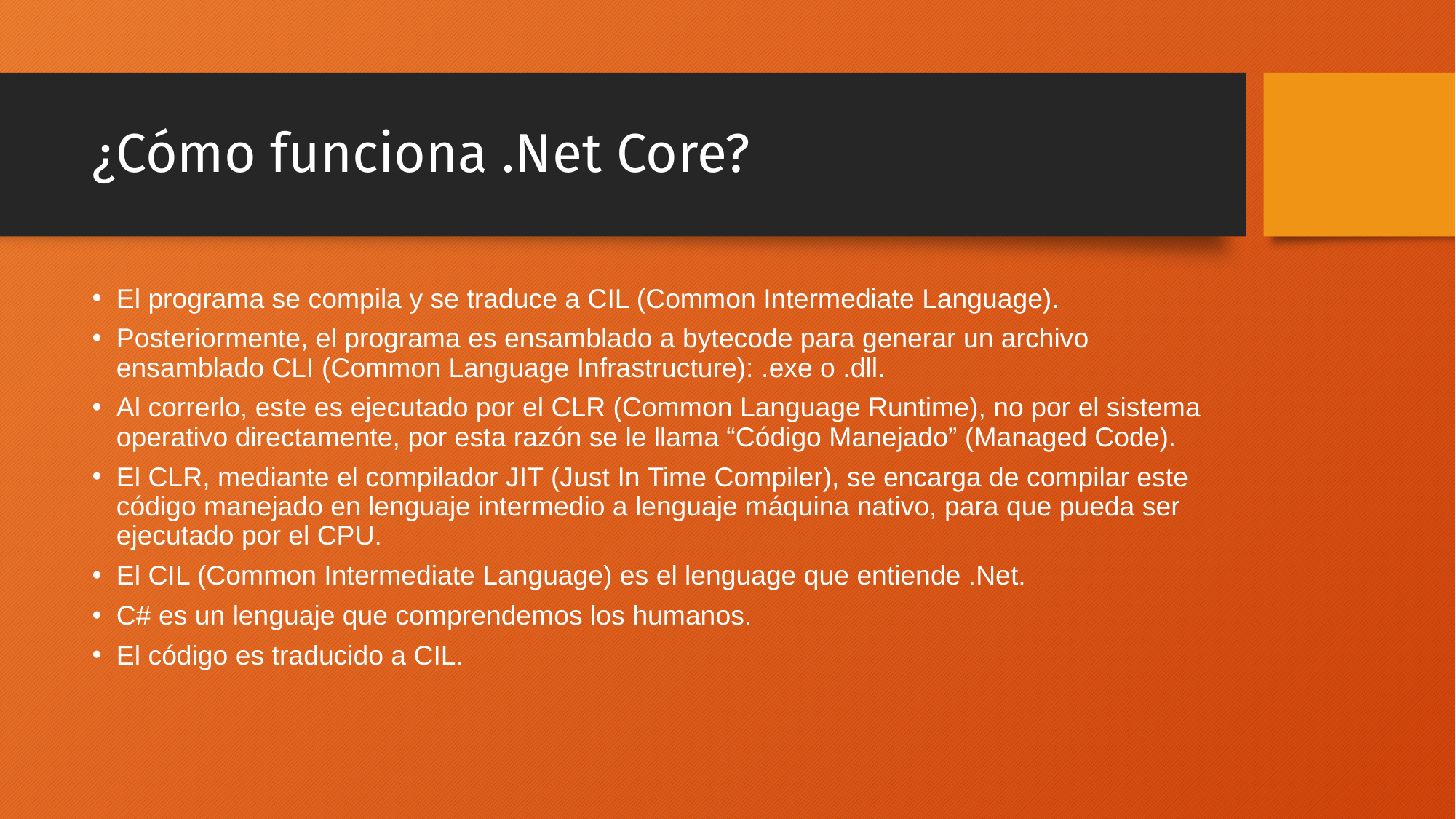

# ¿Cómo funciona .Net Core?
El programa se compila y se traduce a CIL (Common Intermediate Language).
Posteriormente, el programa es ensamblado a bytecode para generar un archivo ensamblado CLI (Common Language Infrastructure): .exe o .dll.
Al correrlo, este es ejecutado por el CLR (Common Language Runtime), no por el sistema operativo directamente, por esta razón se le llama “Código Manejado” (Managed Code).
El CLR, mediante el compilador JIT (Just In Time Compiler), se encarga de compilar este código manejado en lenguaje intermedio a lenguaje máquina nativo, para que pueda ser ejecutado por el CPU.
El CIL (Common Intermediate Language) es el lenguage que entiende .Net.
C# es un lenguaje que comprendemos los humanos.
El código es traducido a CIL.